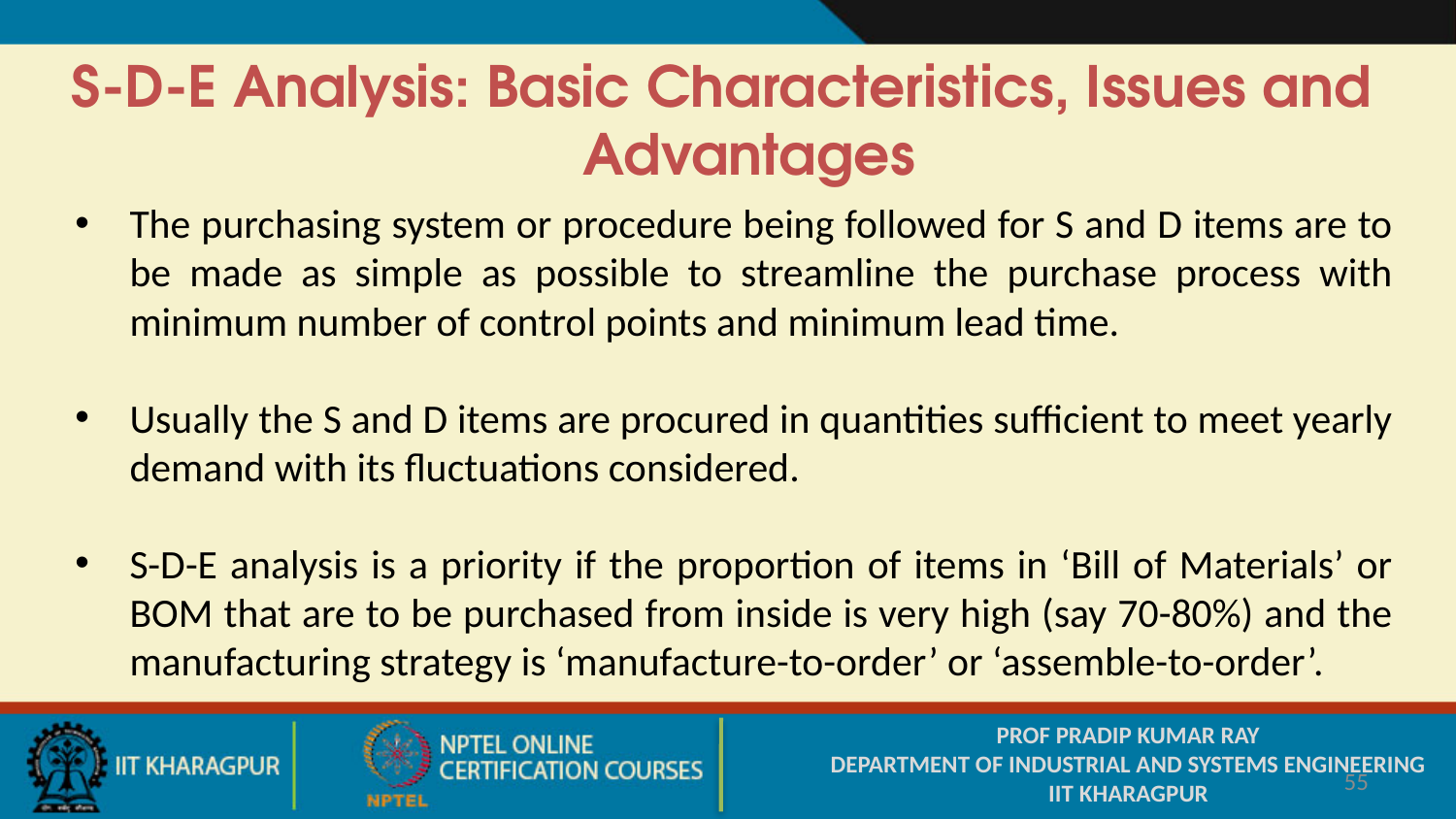

S-D-E Analysis: Basic Characteristics, Issues and Advantages
The purchasing system or procedure being followed for S and D items are to be made as simple as possible to streamline the purchase process with minimum number of control points and minimum lead time.

Usually the S and D items are procured in quantities sufficient to meet yearly demand with its fluctuations considered.

S-D-E analysis is a priority if the proportion of items in ‘Bill of Materials’ or BOM that are to be purchased from inside is very high (say 70-80%) and the manufacturing strategy is ‘manufacture-to-order’ or ‘assemble-to-order’.
PROF PRADIP KUMAR RAY
DEPARTMENT OF INDUSTRIAL AND SYSTEMS ENGINEERING
IIT KHARAGPUR
55